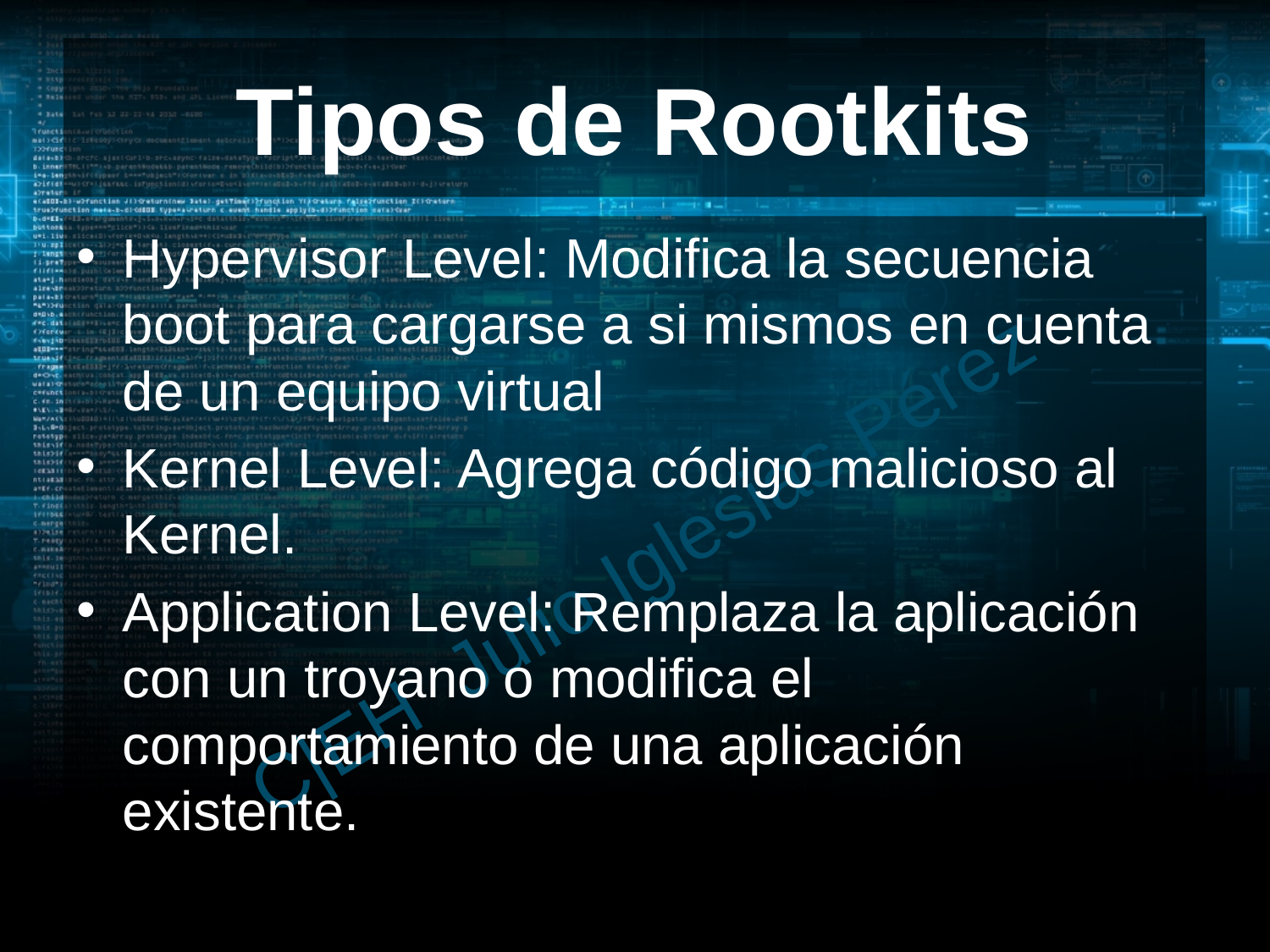

# Tipos de Rootkits
Hypervisor Level: Modifica la secuencia boot para cargarse a si mismos en cuenta de un equipo virtual
Kernel Level: Agrega código malicioso al Kernel.
Application Level: Remplaza la aplicación con un troyano o modifica el comportamiento de una aplicación existente.
C|EH  Julio Iglesias Pérez